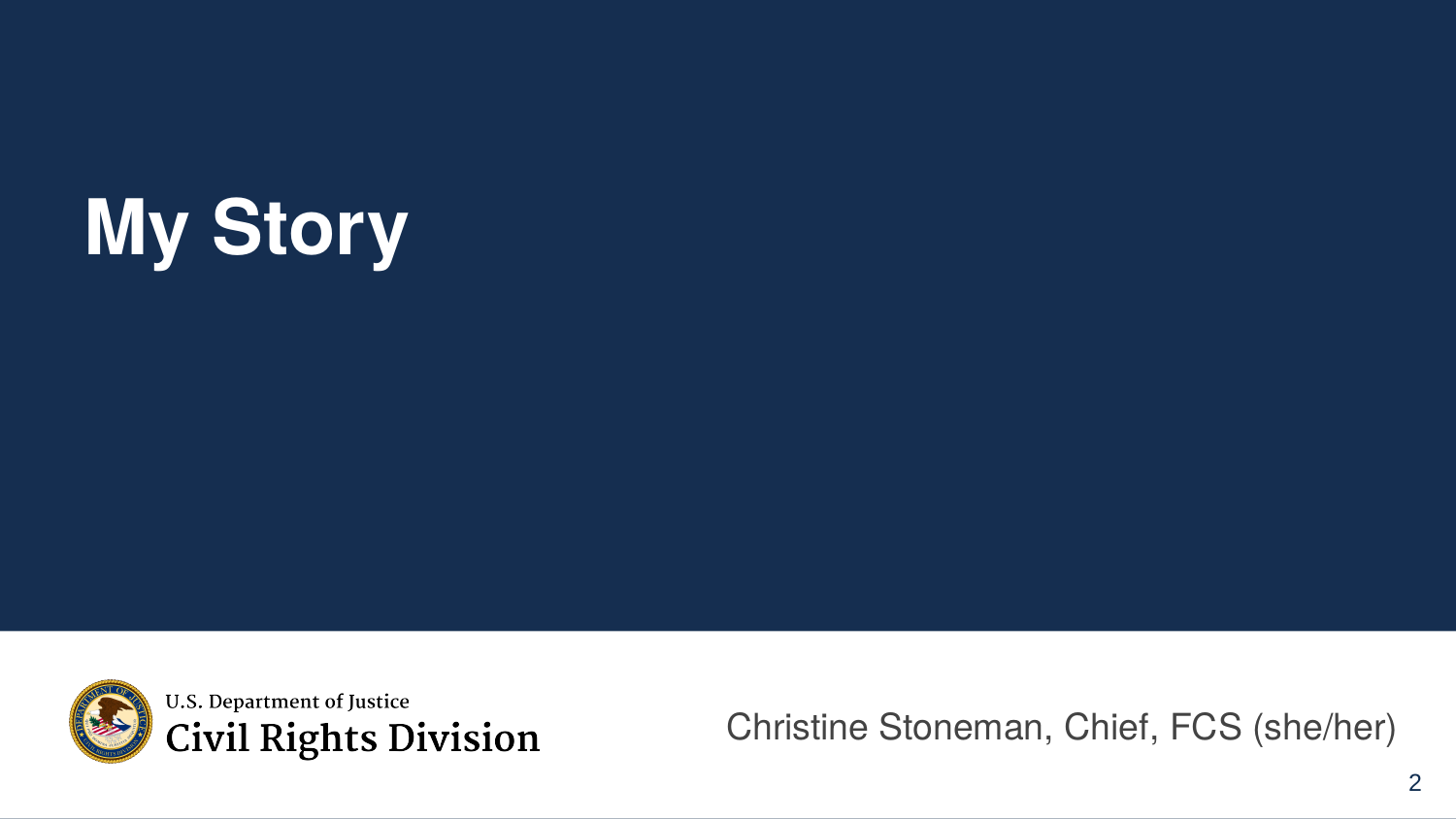

# My Story
Christine Stoneman, Chief, FCS (she/her)
2